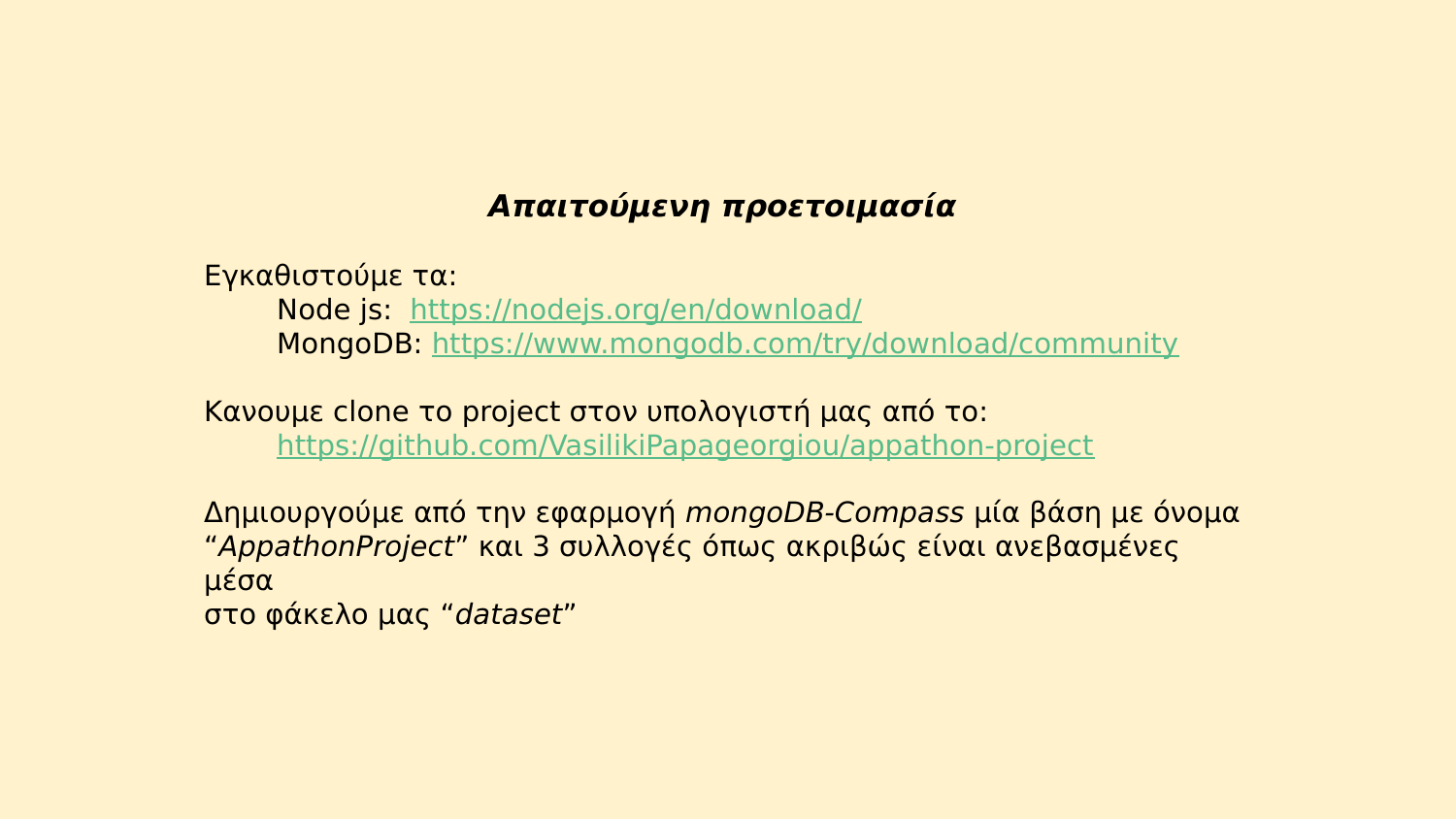

Απαιτούμενη προετοιμασία

Εγκαθιστούμε τα:
Node js:  https://nodejs.org/en/download/
MongoDB: https://www.mongodb.com/try/download/community

Κανουμε clone το project στον υπολογιστή μας από το:
https://github.com/VasilikiPapageorgiou/appathon-project

Δημιουργούμε από την εφαρμογή mongoDB-Compass μία βάση με όνομα “AppathonProject” και 3 συλλογές όπως ακριβώς είναι ανεβασμένες μέσα
στο φάκελο μας “dataset”